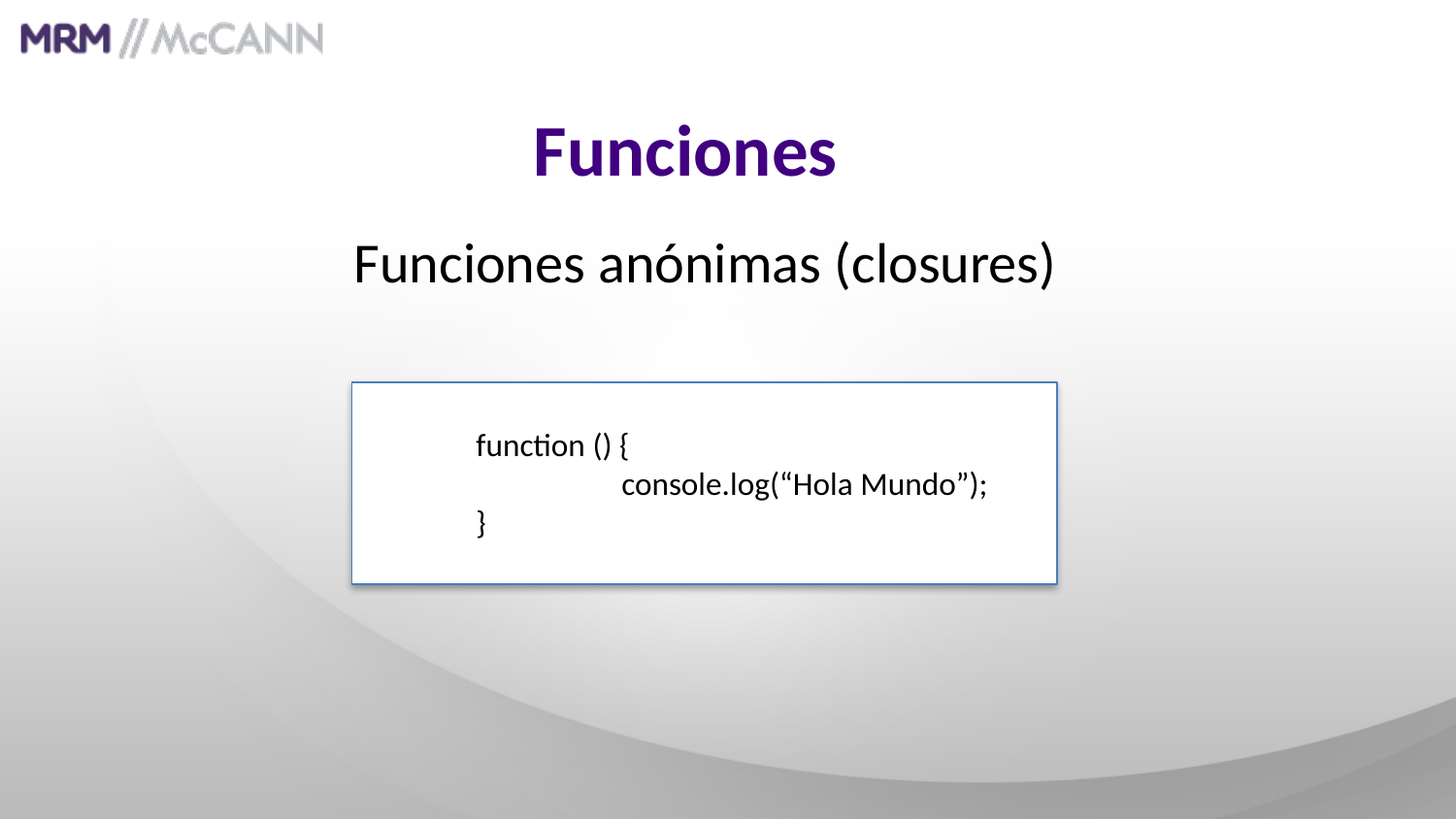

Funciones
Funciones anónimas (closures)

function () {
	console.log(“Hola Mundo”);
}